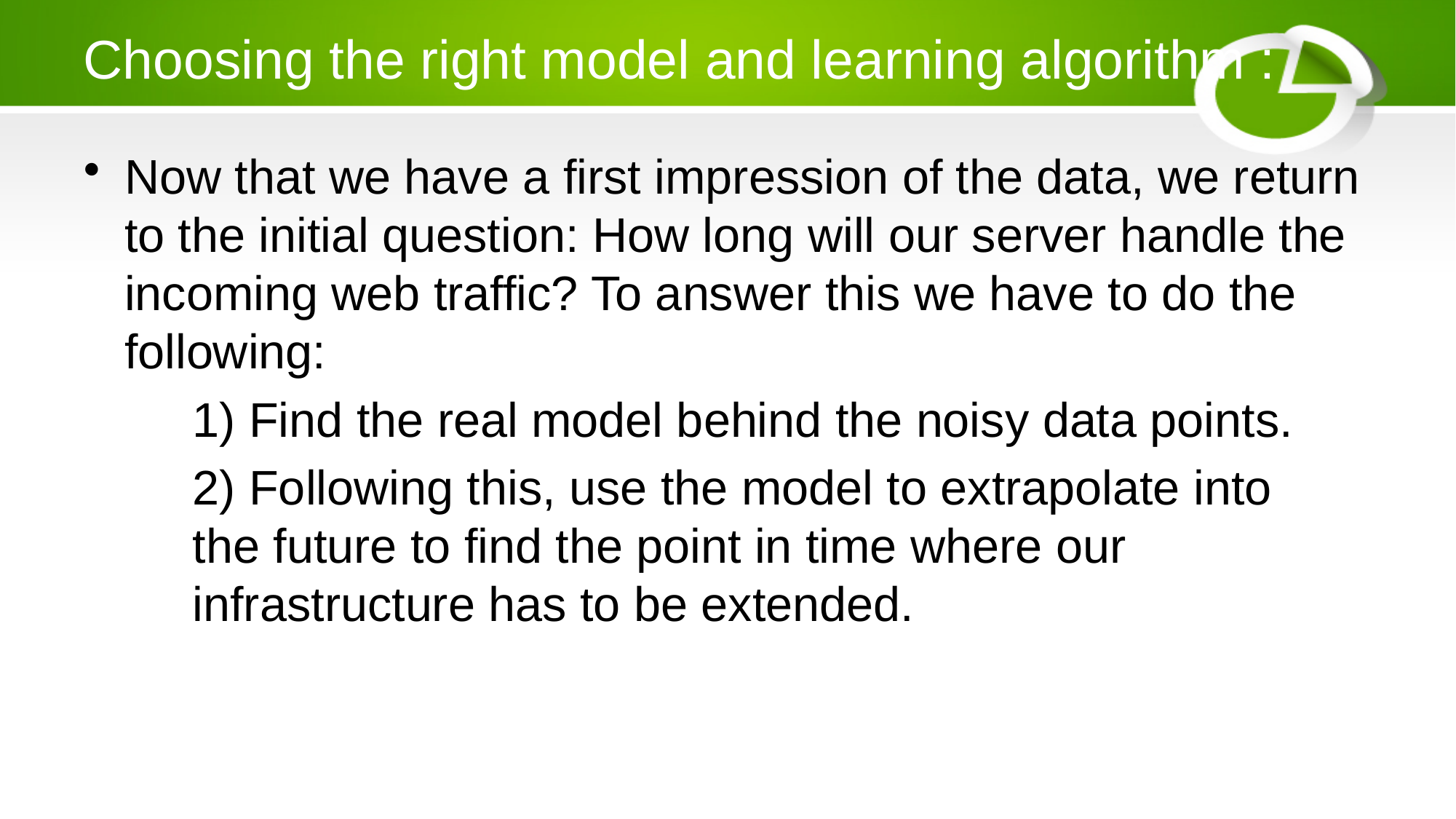

# Choosing the right model and learning algorithm :
Now that we have a first impression of the data, we return to the initial question: How long will our server handle the incoming web traffic? To answer this we have to do the following:
	1) Find the real model behind the noisy data points.
	2) Following this, use the model to extrapolate into 	the future to find the point in time where our 			infrastructure has to be extended.